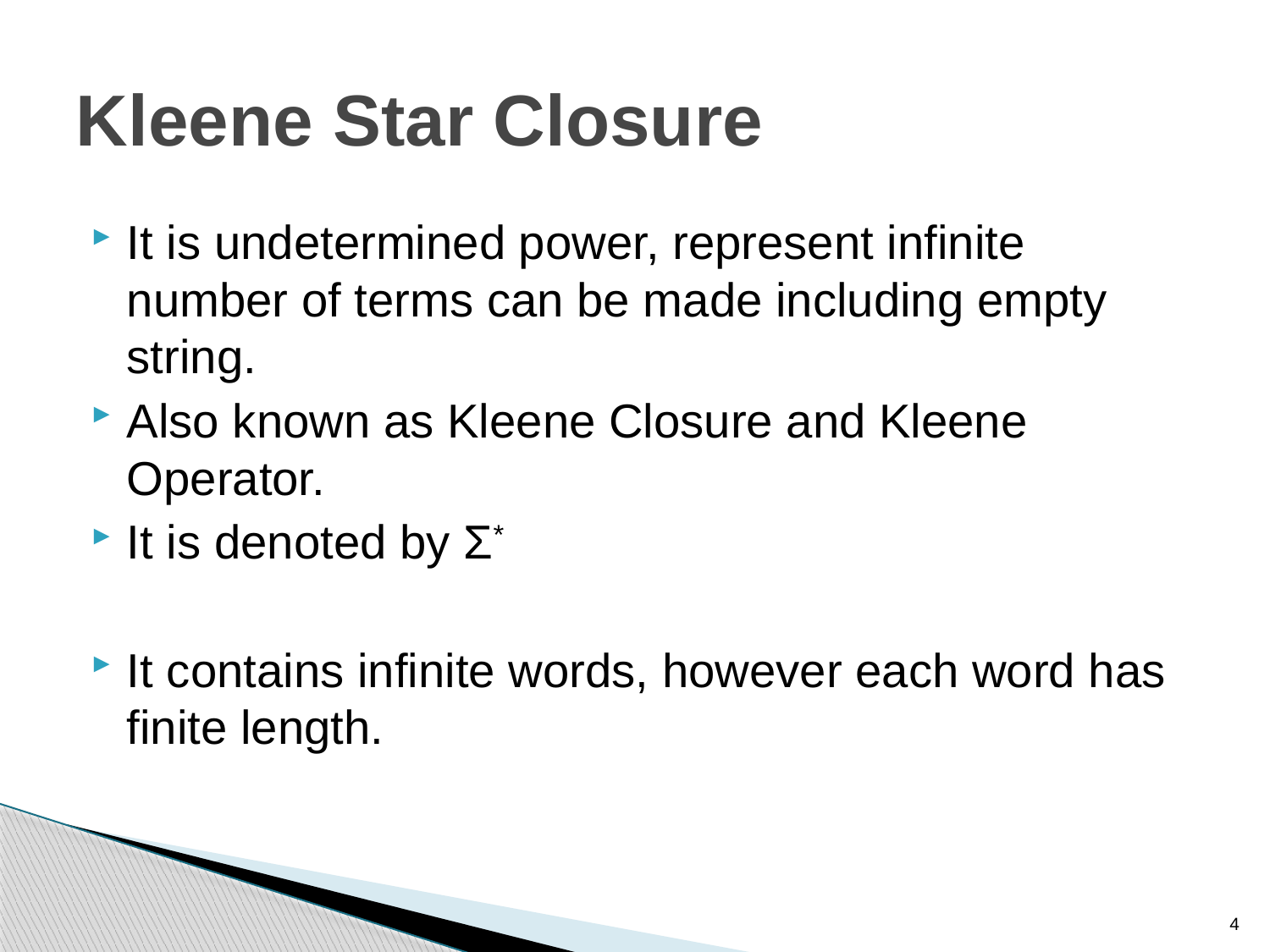

# Kleene Star Closure
It is undetermined power, represent infinite number of terms can be made including empty string.
Also known as Kleene Closure and Kleene Operator.
It is denoted by Σ*

It contains infinite words, however each word has finite length.

4